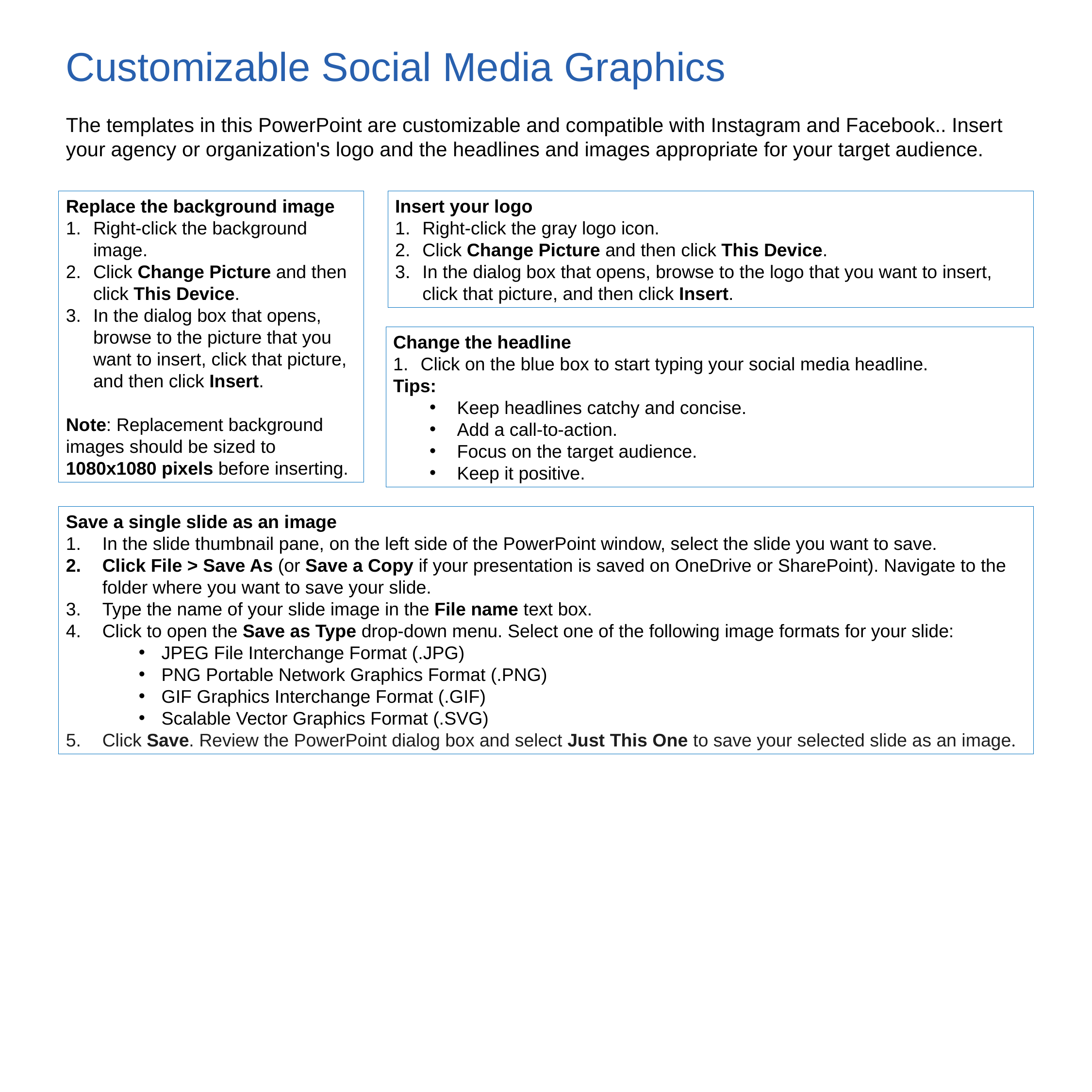

Customizable Social Media Graphics

The templates in this PowerPoint are customizable and compatible with Instagram and Facebook.. Insert your agency or organization's logo and the headlines and images appropriate for your target audience.

Replace the background image
Right-click the background image.
Click Change Picture and then click This Device.
In the dialog box that opens, browse to the picture that you want to insert, click that picture, and then click Insert.

Note: Replacement background images should be sized to 1080x1080 pixels before inserting.
Insert your logo
Right-click the gray logo icon.
Click Change Picture and then click This Device.
In the dialog box that opens, browse to the logo that you want to insert, click that picture, and then click Insert.
Change the headline
Click on the blue box to start typing your social media headline.
Tips:
Keep headlines catchy and concise.
Add a call-to-action.
Focus on the target audience.
Keep it positive.
Save a single slide as an image
In the slide thumbnail pane, on the left side of the PowerPoint window, select the slide you want to save.
Click File > Save As (or Save a Copy if your presentation is saved on OneDrive or SharePoint). Navigate to the folder where you want to save your slide.
Type the name of your slide image in the File name text box.
Click to open the Save as Type drop-down menu. Select one of the following image formats for your slide:
JPEG File Interchange Format (.JPG)
PNG Portable Network Graphics Format (.PNG)
GIF Graphics Interchange Format (.GIF)
Scalable Vector Graphics Format (.SVG)
Click Save. Review the PowerPoint dialog box and select Just This One to save your selected slide as an image.